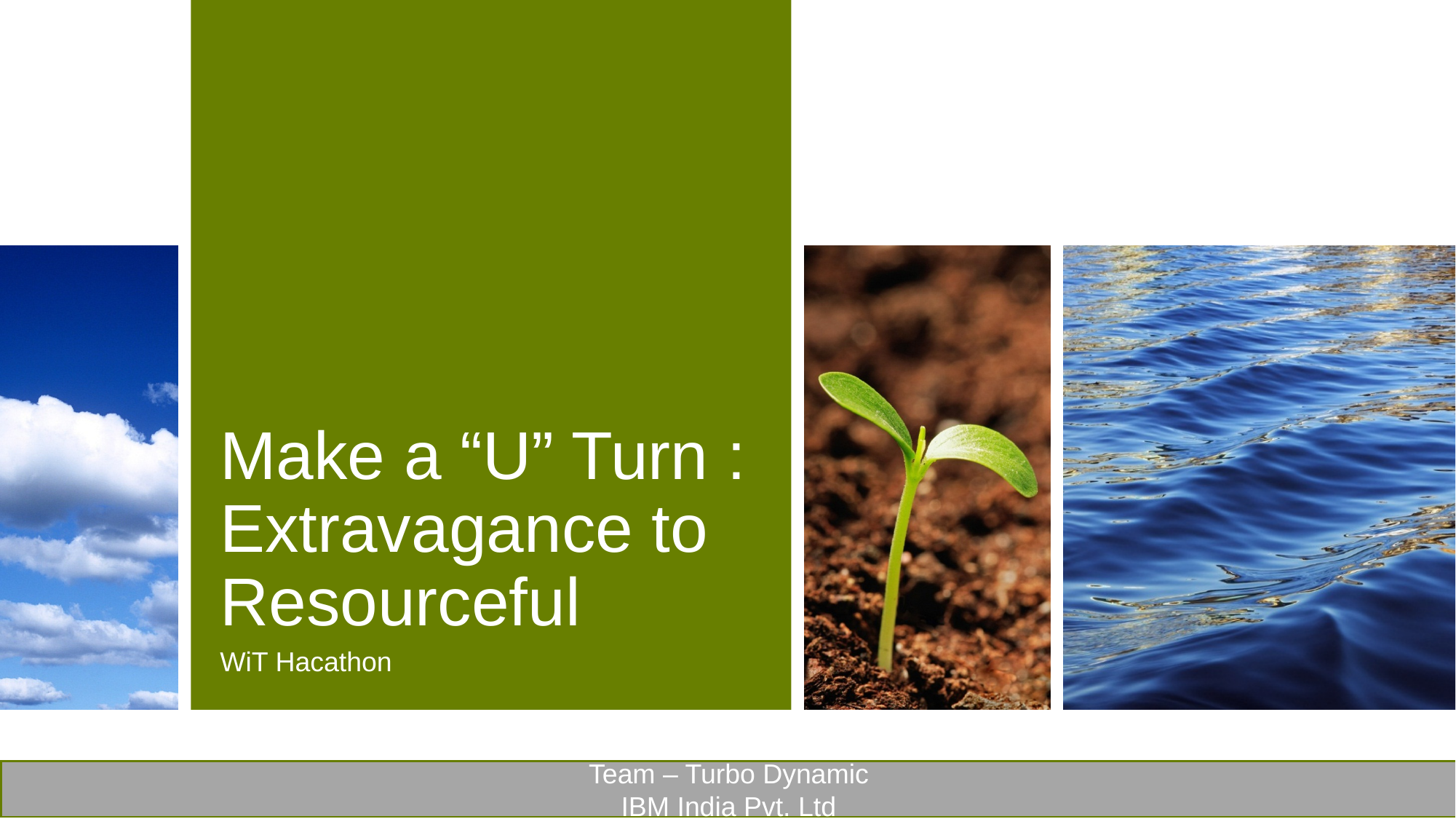

# Make a “U” Turn : Extravagance to Resourceful
WiT Hacathon
Team – Turbo Dynamic
IBM India Pvt. Ltd